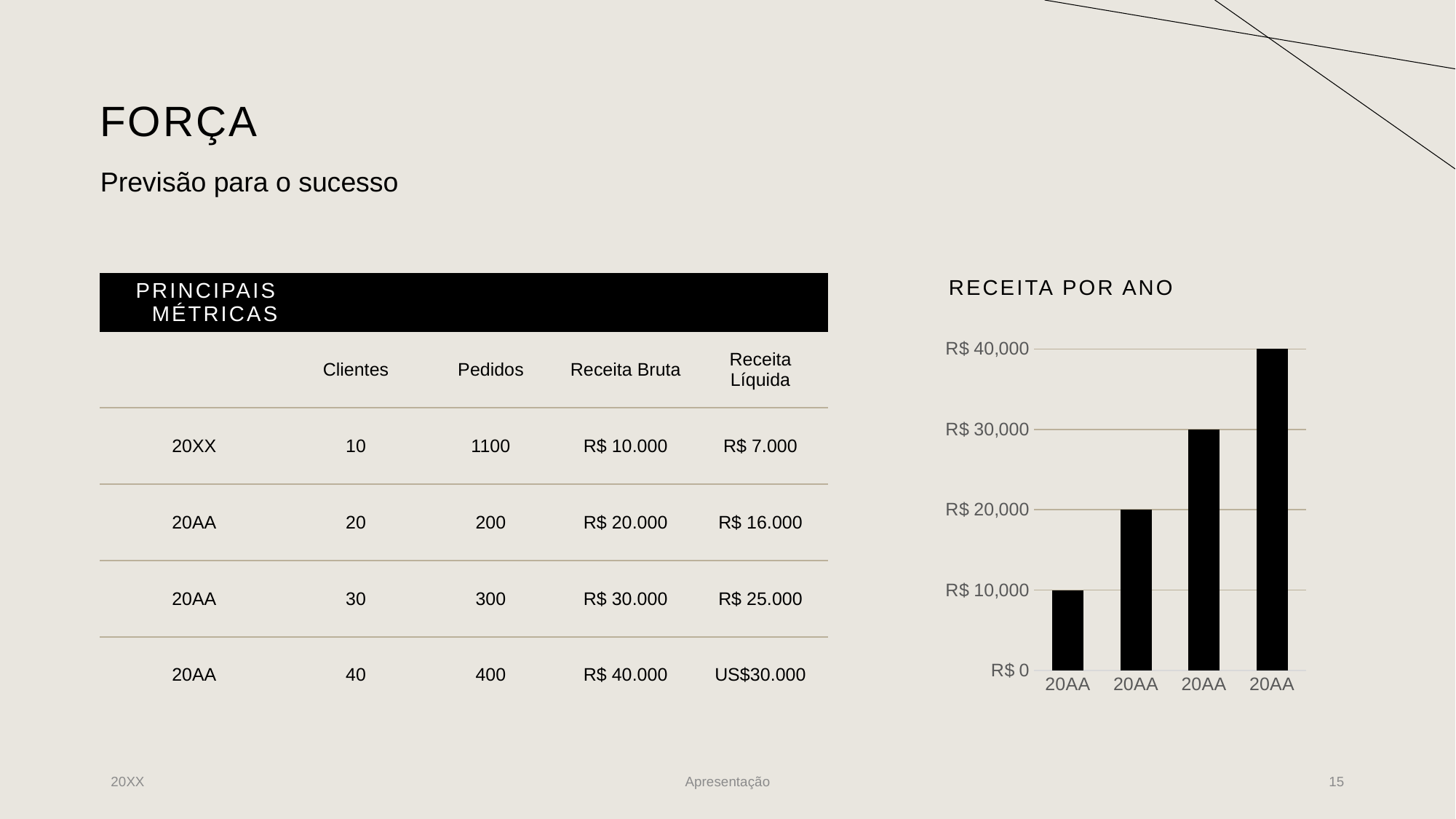

# FORÇA
Previsão para o sucesso
RECEITA POR ANO
| Principais Métricas |  |  |  |  |
| --- | --- | --- | --- | --- |
|  | Clientes | Pedidos | Receita Bruta | Receita Líquida |
| 20XX | 10 | 1100 | R$ 10.000 | R$ 7.000 |
| 20AA | 20 | 200 | R$ 20.000 | R$ 16.000 |
| 20AA | 30 | 300 | R$ 30.000 | R$ 25.000 |
| 20AA | 40 | 400 | R$ 40.000 | US$30.000 |

### Chart

| Category | Série 1 |
|---|---|
| 20AA | 10000.0 |
| 20AA | 20000.0 |
| 20AA | 30000.0 |
| 20AA | 40000.0 |
20XX
Apresentação
15